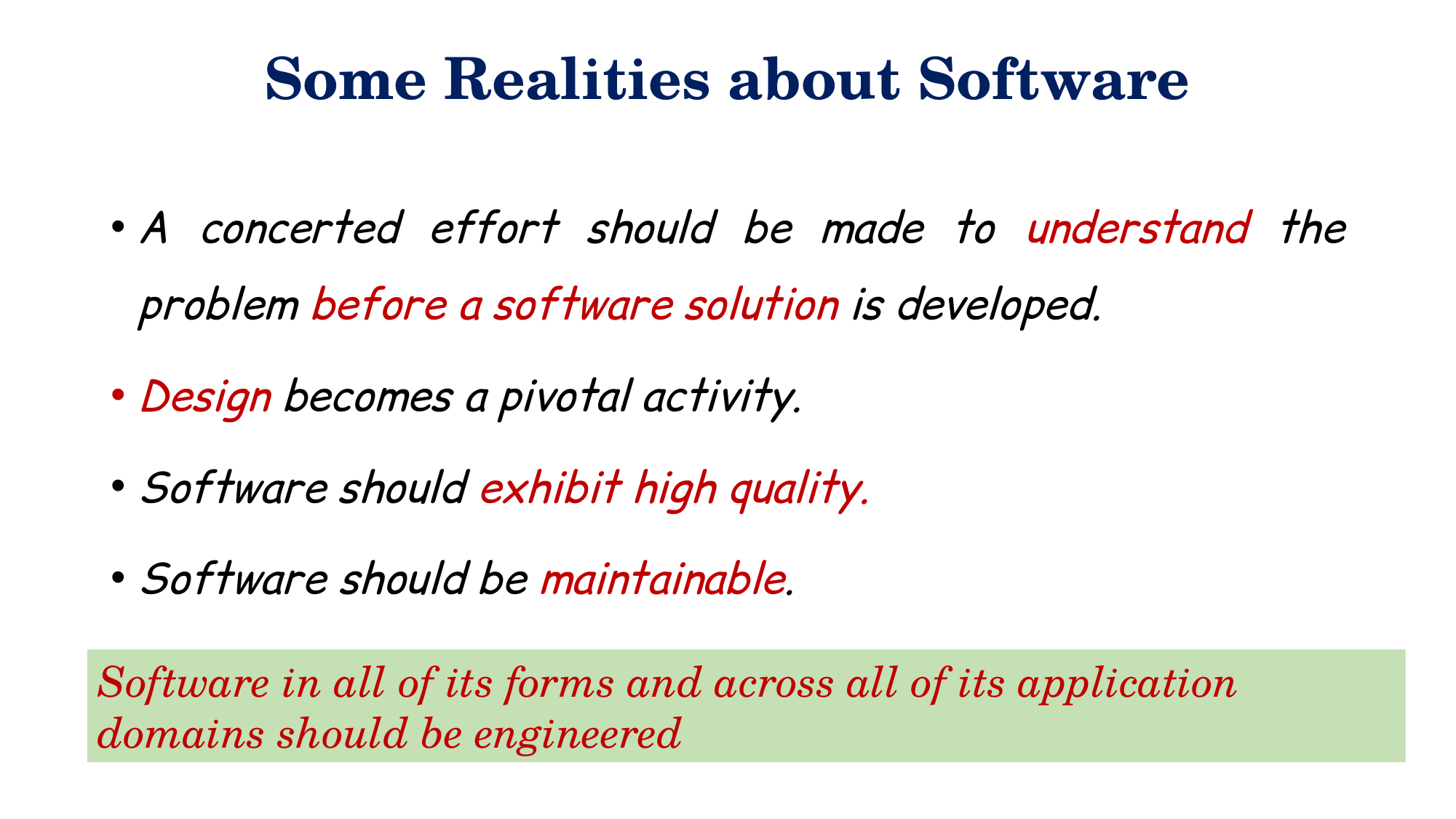

# Some Realities about Software
A concerted effort should be made to understand the problem before a software solution is developed.
Design becomes a pivotal activity.
Software should exhibit high quality.
Software should be maintainable.

Software in all of its forms and across all of its application domains should be engineered